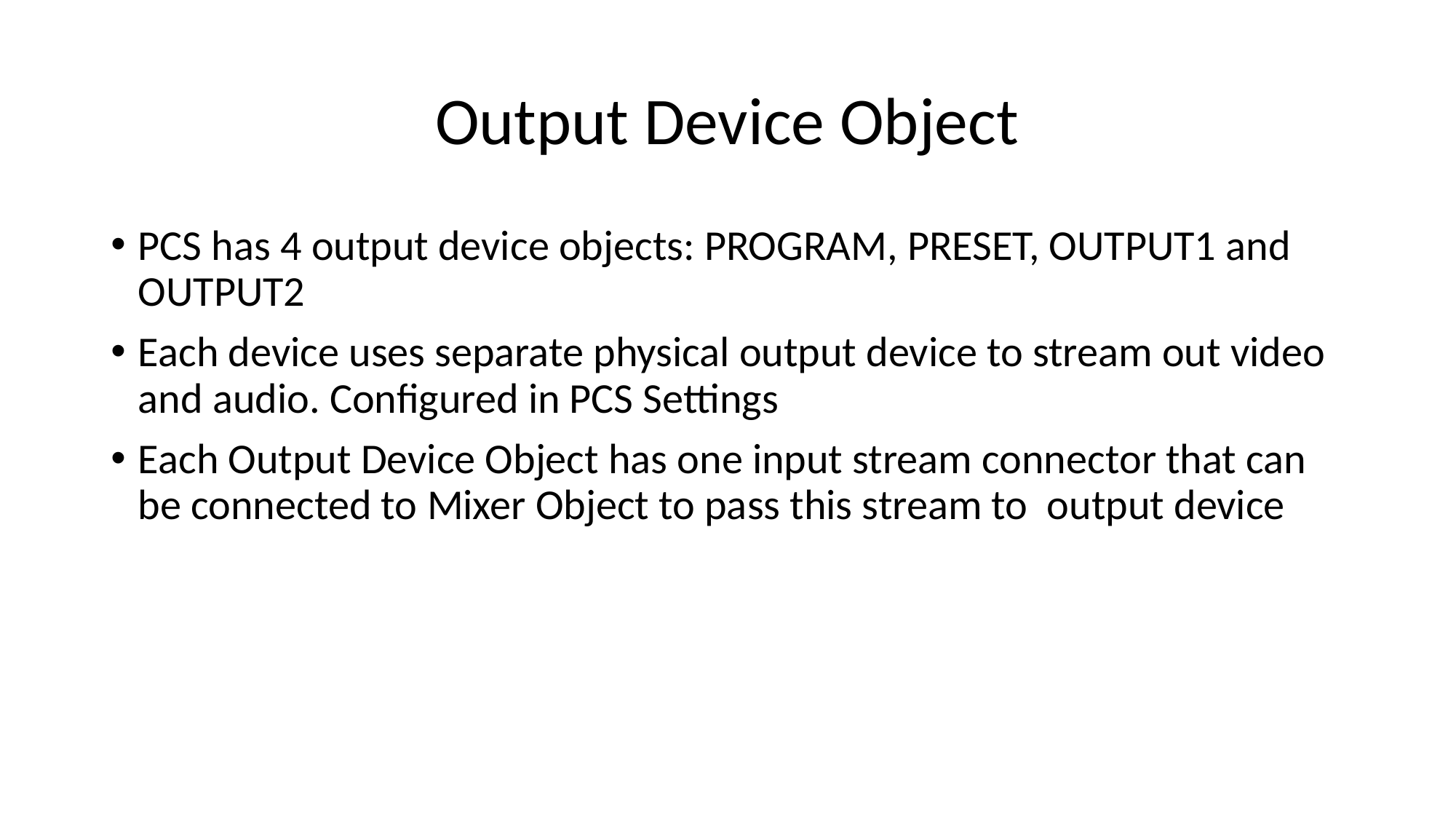

# Output Device Object
PCS has 4 output device objects: PROGRAM, PRESET, OUTPUT1 and OUTPUT2
Each device uses separate physical output device to stream out video and audio. Configured in PCS Settings
Each Output Device Object has one input stream connector that can be connected to Mixer Object to pass this stream to  output device